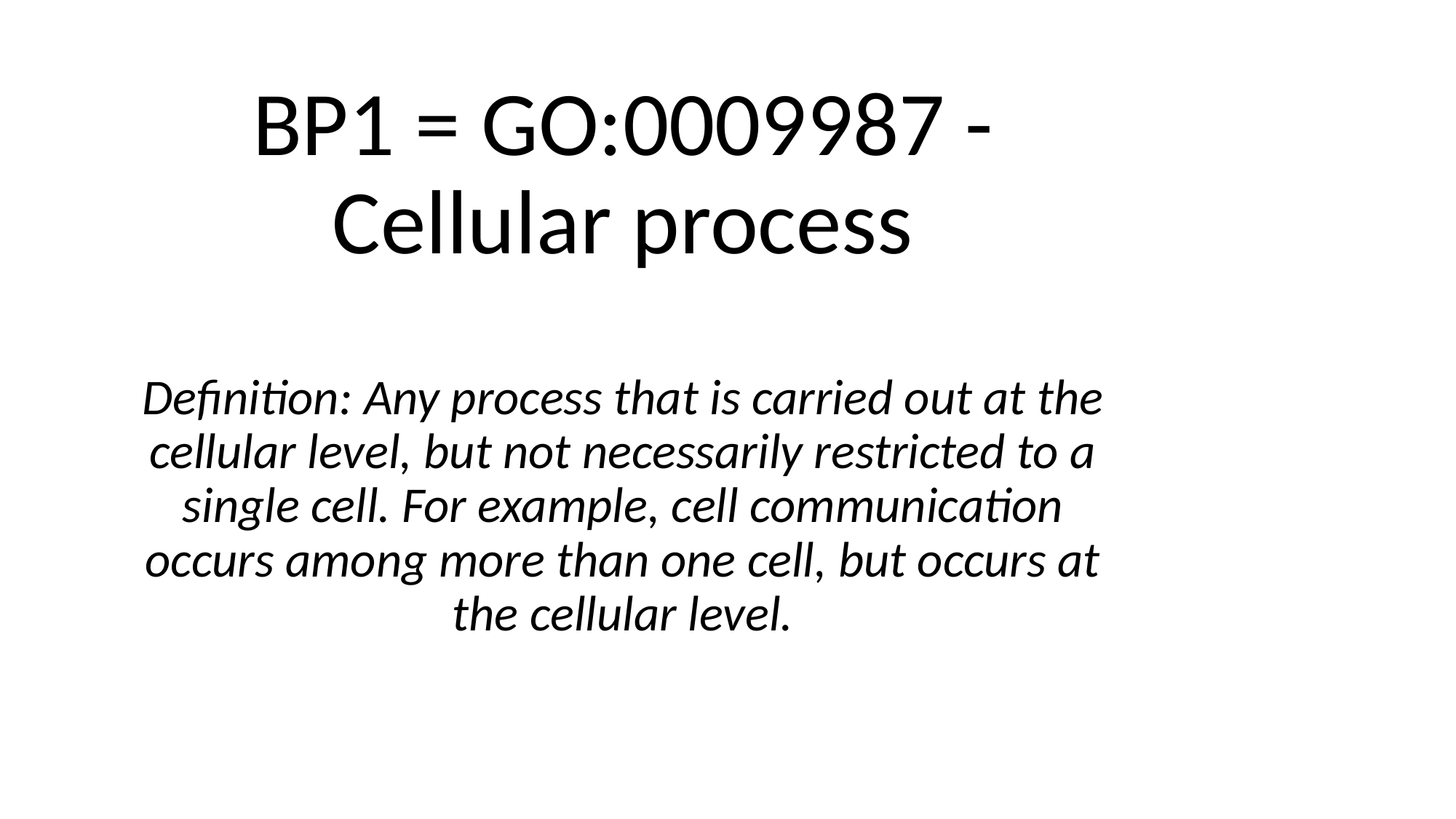

# BP1 = GO:0009987 - Cellular process Definition: Any process that is carried out at the cellular level, but not necessarily restricted to a single cell. For example, cell communication occurs among more than one cell, but occurs at the cellular level.